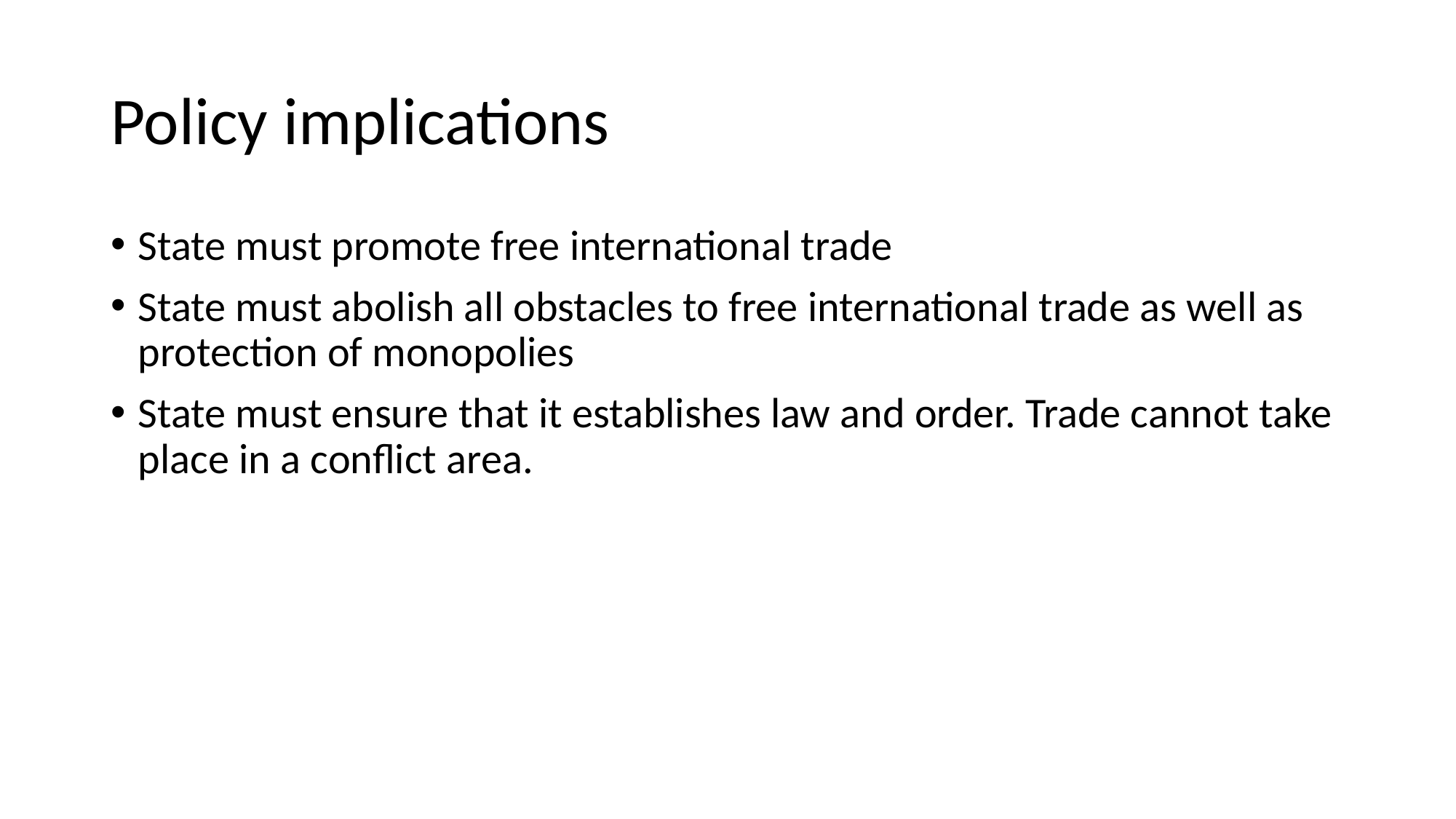

# Policy implications
State must promote free international trade
State must abolish all obstacles to free international trade as well as protection of monopolies
State must ensure that it establishes law and order. Trade cannot take place in a conflict area.